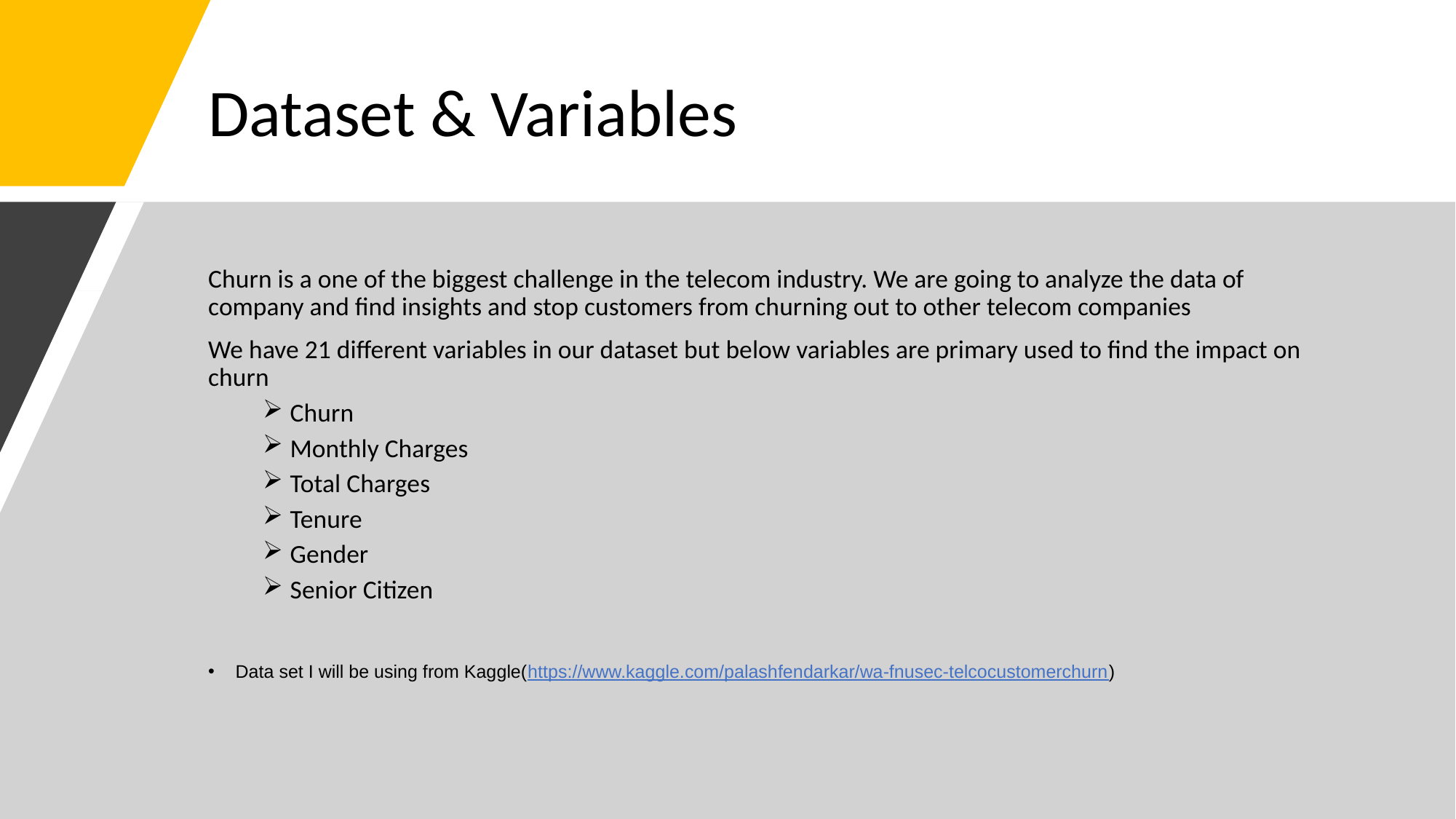

# Dataset & Variables

Churn is a one of the biggest challenge in the telecom industry. We are going to analyze the data of company and find insights and stop customers from churning out to other telecom companies
We have 21 different variables in our dataset but below variables are primary used to find the impact on churn
Churn
Monthly Charges
Total Charges
Tenure
Gender
Senior Citizen

Data set I will be using from Kaggle(https://www.kaggle.com/palashfendarkar/wa-fnusec-telcocustomerchurn)